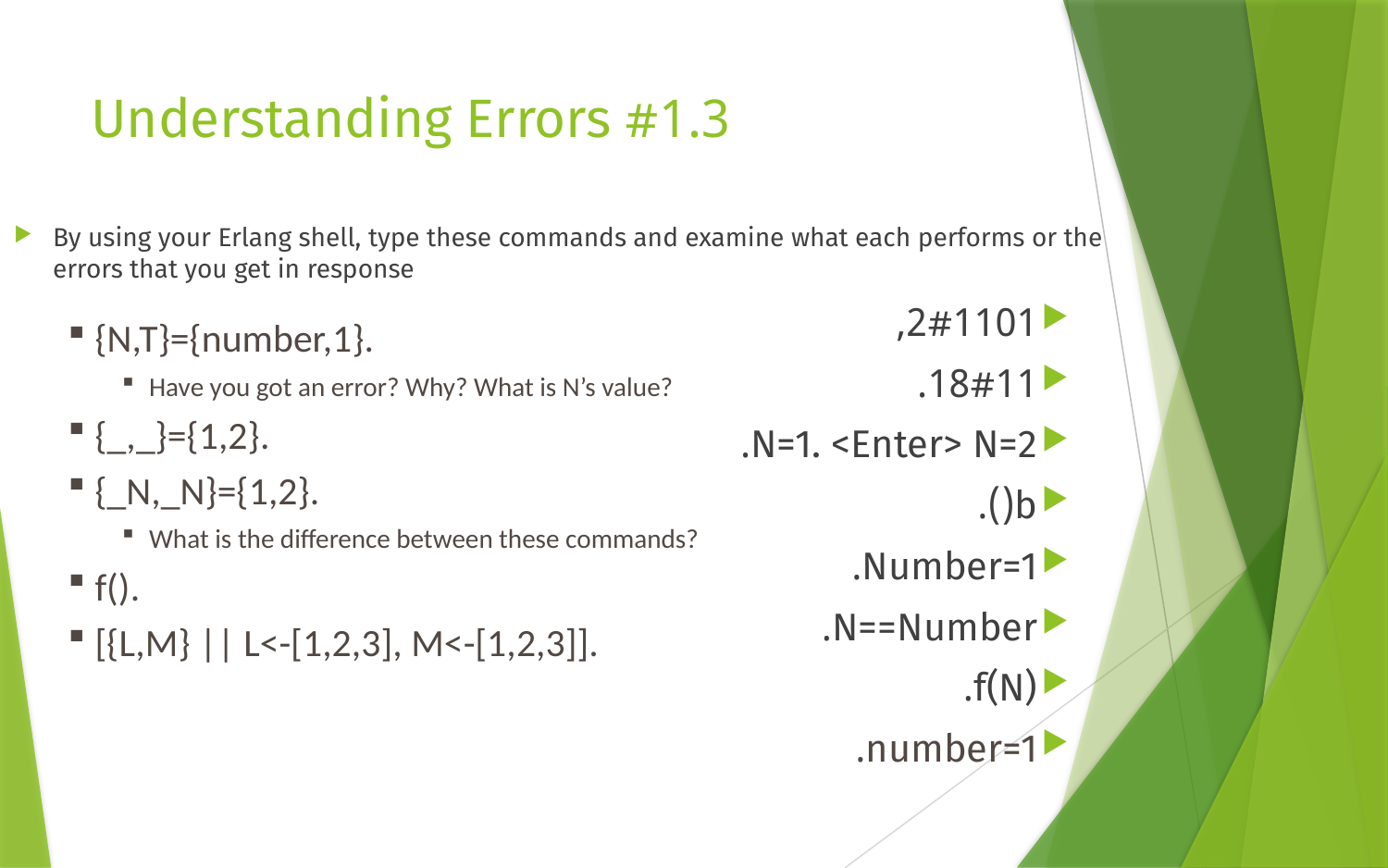

# #1.3 Understanding Errors
By using your Erlang shell, type these commands and examine what each performs or the errors that you get in response
2#1101,
18#11.
N=1. <Enter> N=2.
b().
Number=1.
N==Number.
f(N).
number=1.

{N,T}={number,1}.
Have you got an error? Why? What is N’s value?
{_,_}={1,2}.
{_N,_N}={1,2}.
What is the difference between these commands?
f().
[{L,M} || L<-[1,2,3], M<-[1,2,3]].